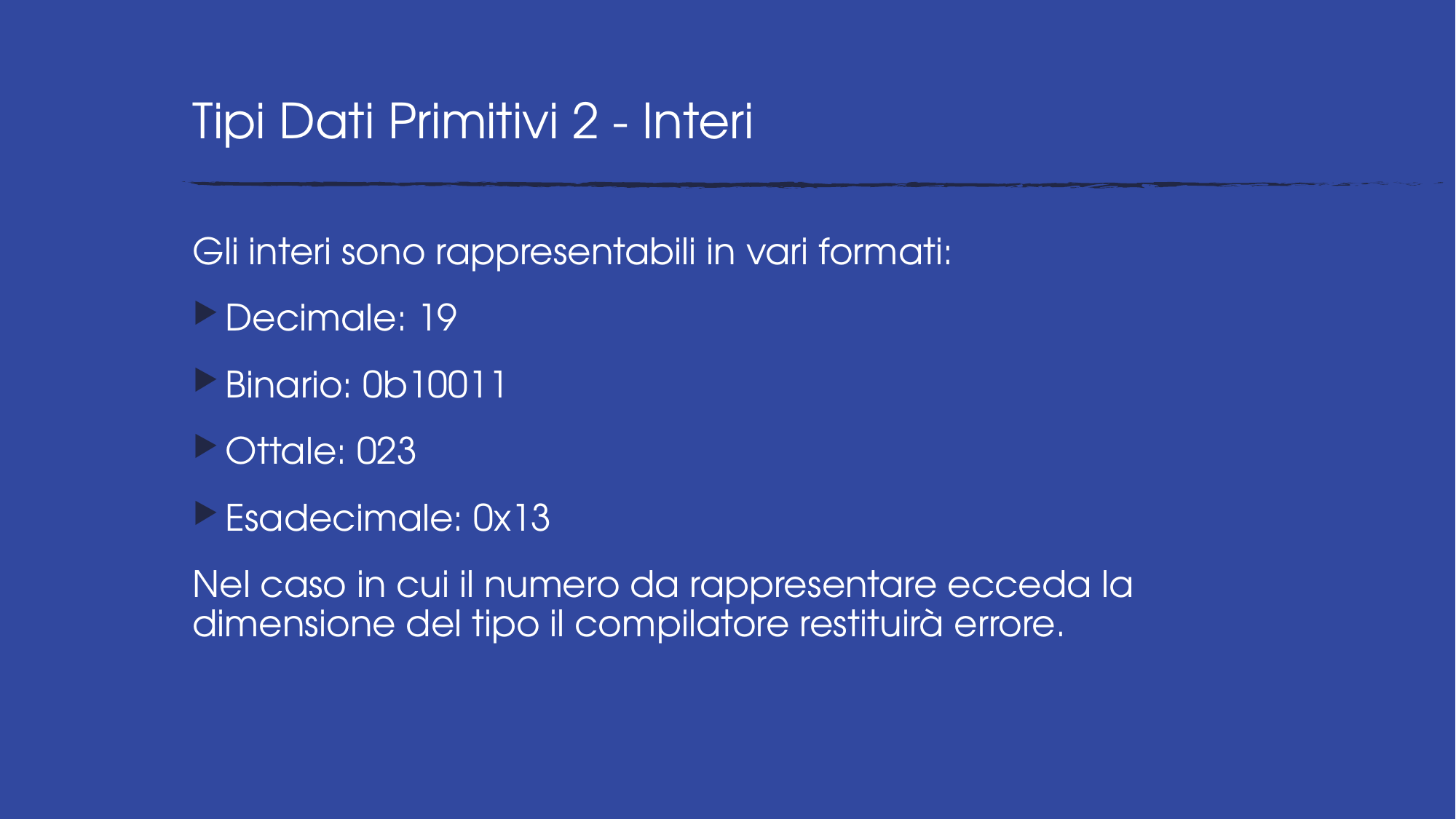

# Tipi Dati Primitivi 2 - Interi
Gli interi sono rappresentabili in vari formati:
Decimale: 19
Binario: 0b10011
Ottale: 023
Esadecimale: 0x13
Nel caso in cui il numero da rappresentare ecceda la dimensione del tipo il compilatore restituirà errore.